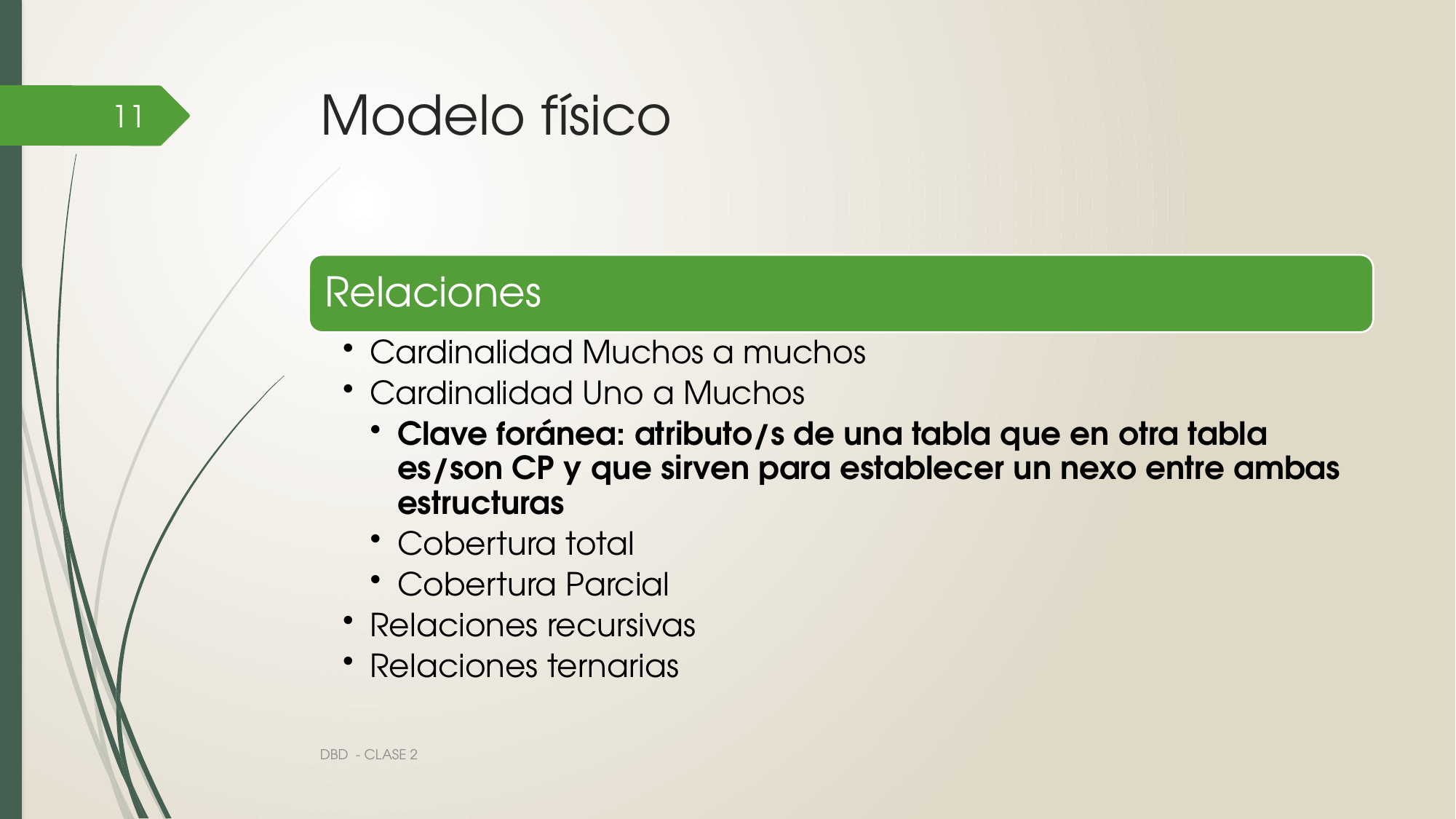

# Modelo físico
11
Relaciones
Cardinalidad Muchos a muchos
Cardinalidad Uno a Muchos
Clave foránea: atributo/s de una tabla que en otra tabla es/son CP y que sirven para establecer un nexo entre ambas estructuras
Cobertura total
Cobertura Parcial
Relaciones recursivas
Relaciones ternarias
DBD  - CLASE 2